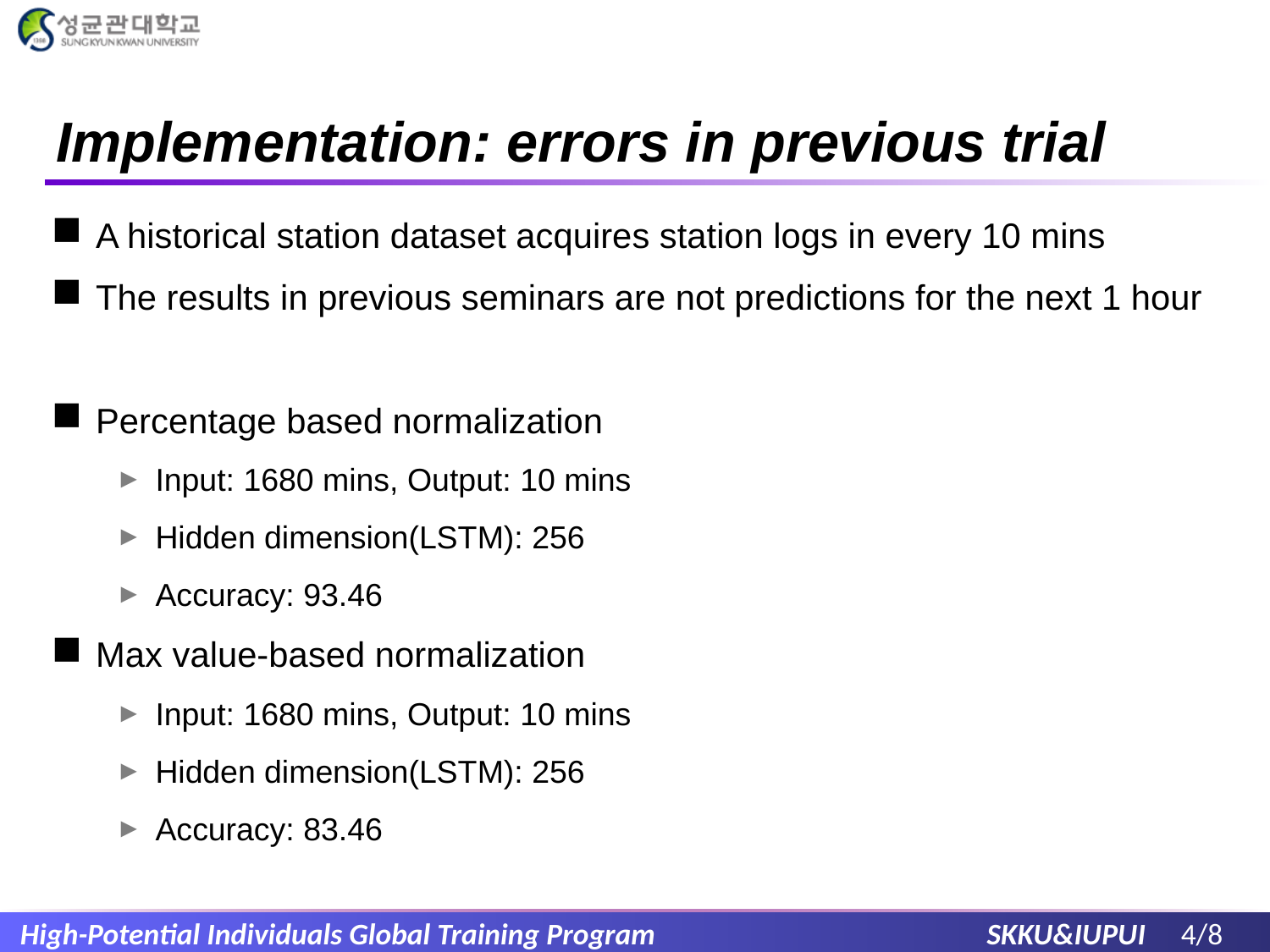

# Implementation: errors in previous trial
A historical station dataset acquires station logs in every 10 mins
The results in previous seminars are not predictions for the next 1 hour

Percentage based normalization
Input: 1680 mins, Output: 10 mins
Hidden dimension(LSTM): 256
Accuracy: 93.46
Max value-based normalization
Input: 1680 mins, Output: 10 mins
Hidden dimension(LSTM): 256
Accuracy: 83.46